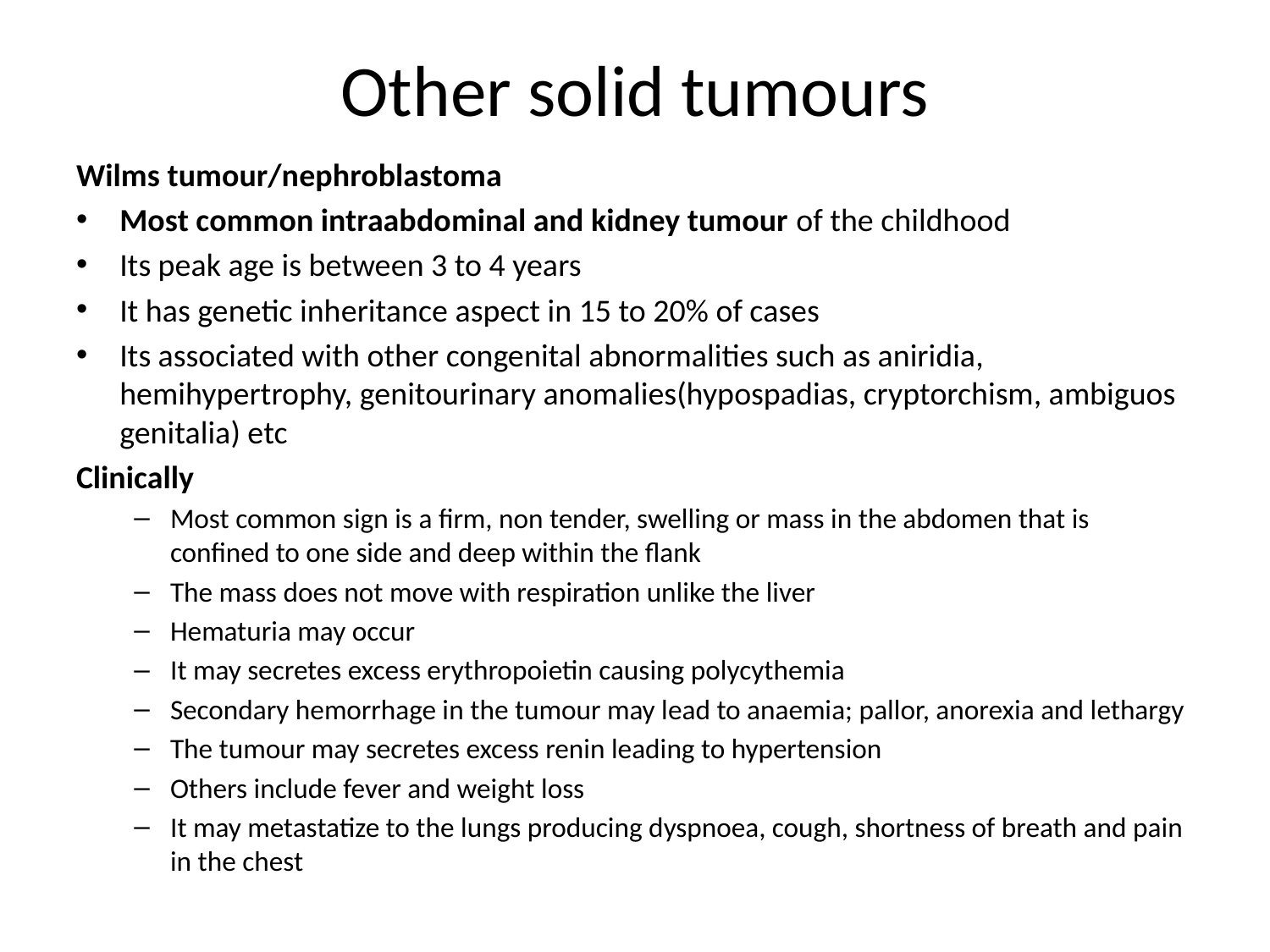

# Other solid tumours
Wilms tumour/nephroblastoma
Most common intraabdominal and kidney tumour of the childhood
Its peak age is between 3 to 4 years
It has genetic inheritance aspect in 15 to 20% of cases
Its associated with other congenital abnormalities such as aniridia, hemihypertrophy, genitourinary anomalies(hypospadias, cryptorchism, ambiguos genitalia) etc
Clinically
Most common sign is a firm, non tender, swelling or mass in the abdomen that is confined to one side and deep within the flank
The mass does not move with respiration unlike the liver
Hematuria may occur
It may secretes excess erythropoietin causing polycythemia
Secondary hemorrhage in the tumour may lead to anaemia; pallor, anorexia and lethargy
The tumour may secretes excess renin leading to hypertension
Others include fever and weight loss
It may metastatize to the lungs producing dyspnoea, cough, shortness of breath and pain in the chest